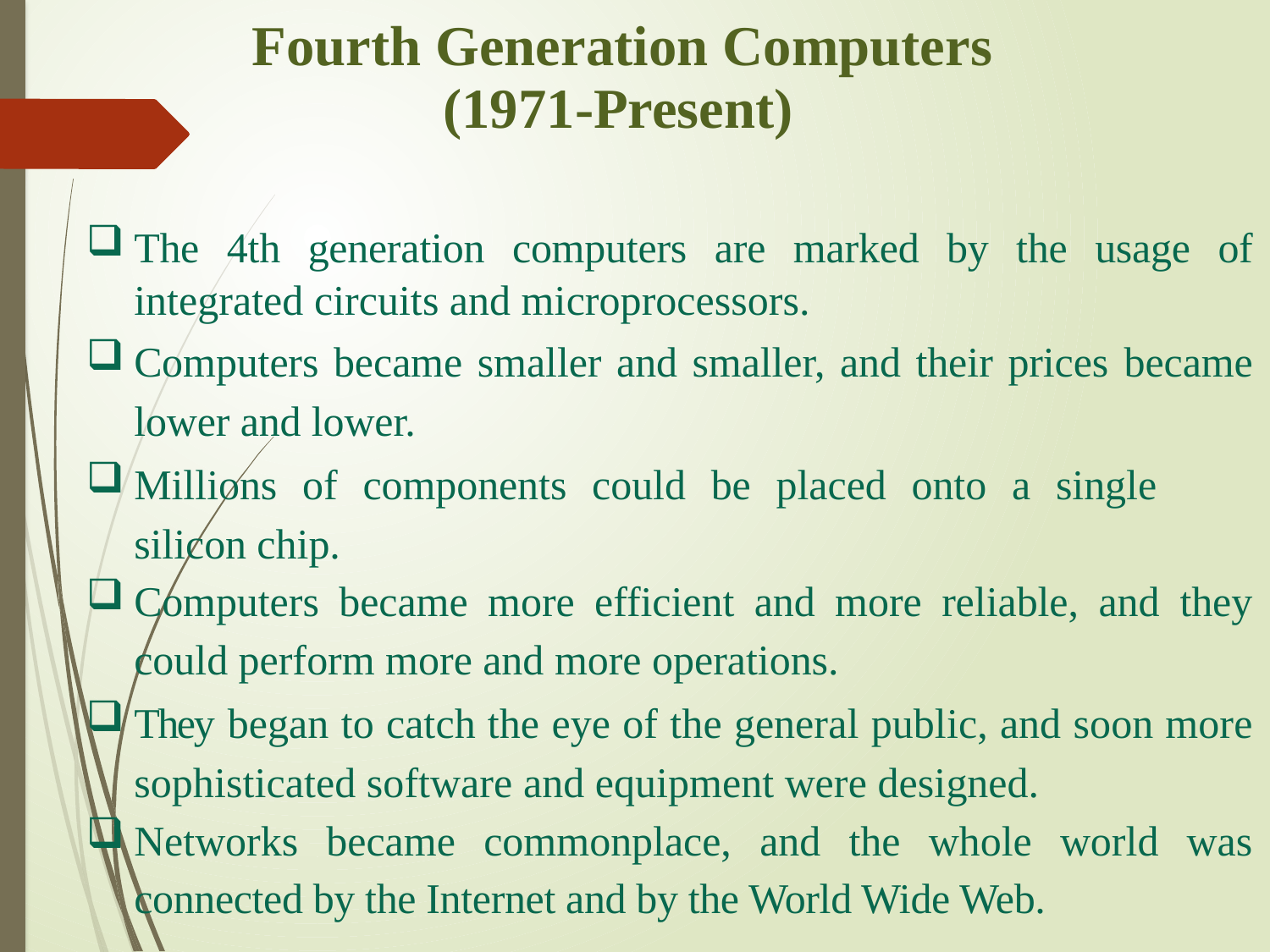

Fourth Generation Computers
(1971-Present)
The 4th generation computers are marked by the usage of integrated circuits and microprocessors.
Computers became smaller and smaller, and their prices became lower and lower.
Millions of components could be placed onto a single silicon chip.
Computers became more efficient and more reliable, and they could perform more and more operations.
They began to catch the eye of the general public, and soon more sophisticated software and equipment were designed.
Networks became commonplace, and the whole world was connected by the Internet and by the World Wide Web.